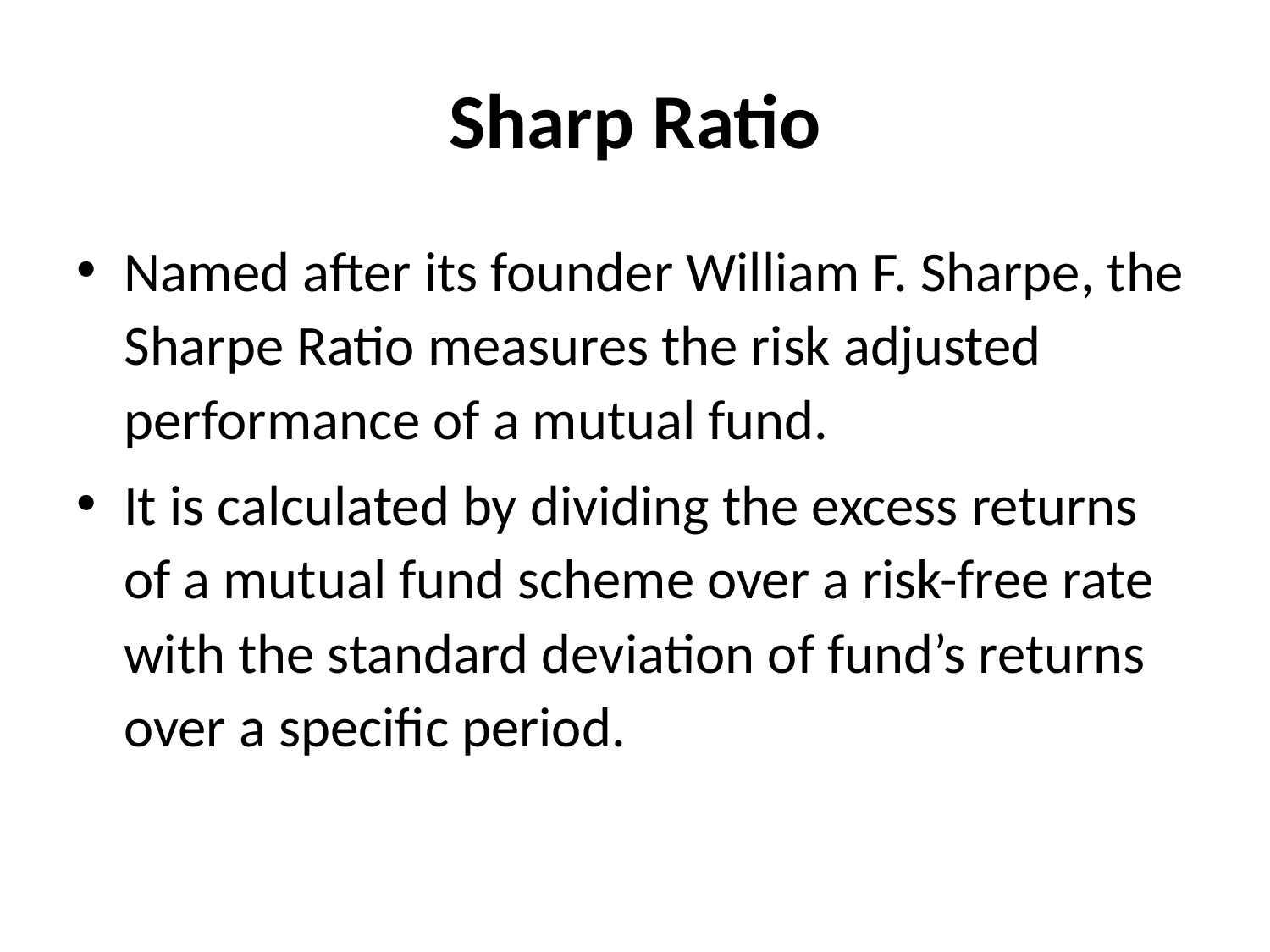

# Sharp Ratio
Named after its founder William F. Sharpe, the Sharpe Ratio measures the risk adjusted performance of a mutual fund.
It is calculated by dividing the excess returns of a mutual fund scheme over a risk-free rate with the standard deviation of fund’s returns over a specific period.